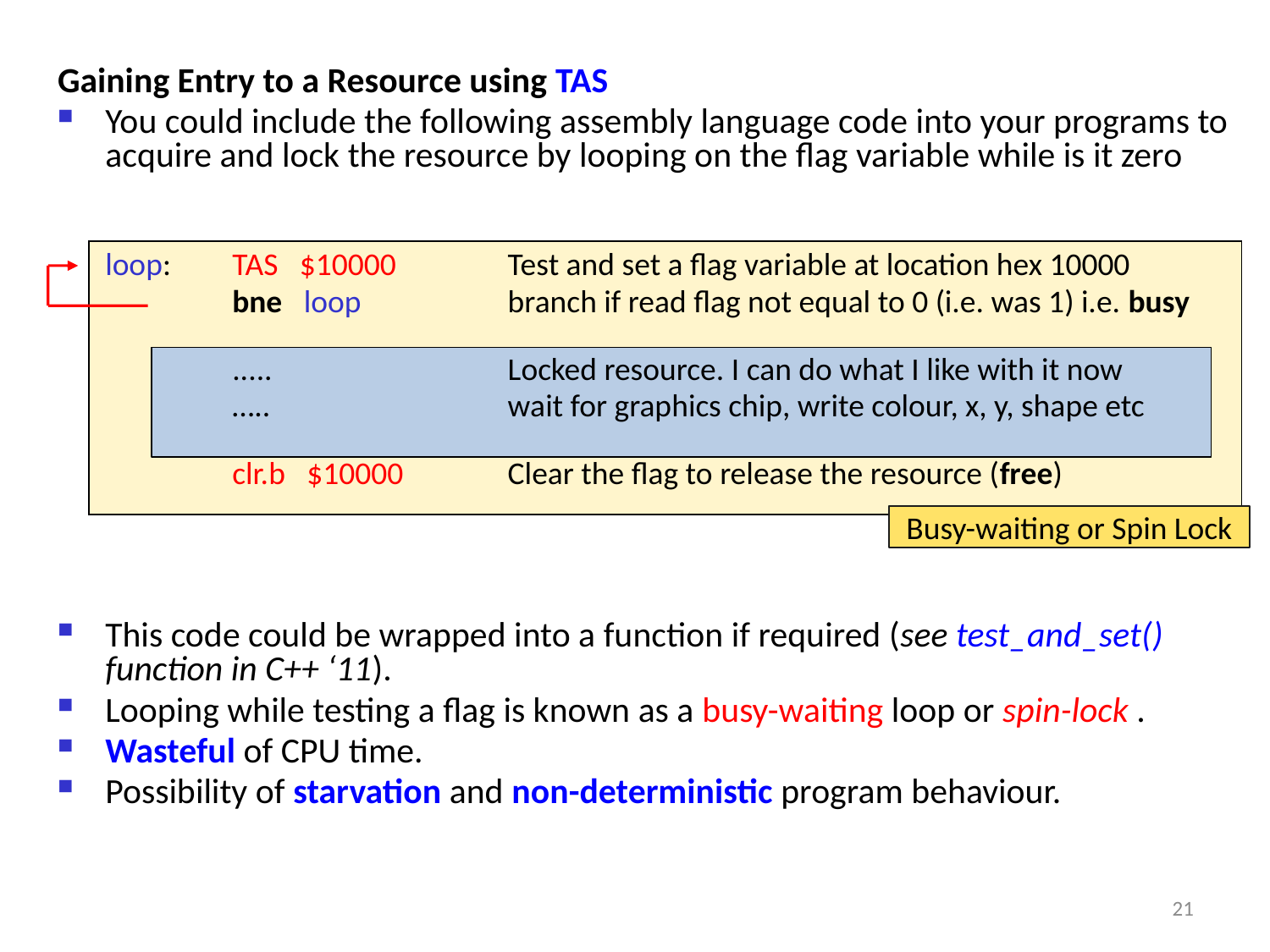

Gaining Entry to a Resource using TAS
You could include the following assembly language code into your programs to acquire and lock the resource by looping on the flag variable while is it zero
	loop:	TAS   $10000	   Test and set a flag variable at location hex 10000
		bne   loop	   branch if read flag not equal to 0 (i.e. was 1) i.e. busy
		.....		   Locked resource. I can do what I like with it now
		…..		   wait for graphics chip, write colour, x, y, shape etc
		clr.b   $10000	   Clear the flag to release the resource (free)

This code could be wrapped into a function if required (see test_and_set() function in C++ ‘11).
Looping while testing a flag is known as a busy-waiting loop or spin-lock .
Wasteful of CPU time.
Possibility of starvation and non-deterministic program behaviour.

Busy-waiting or Spin Lock
21